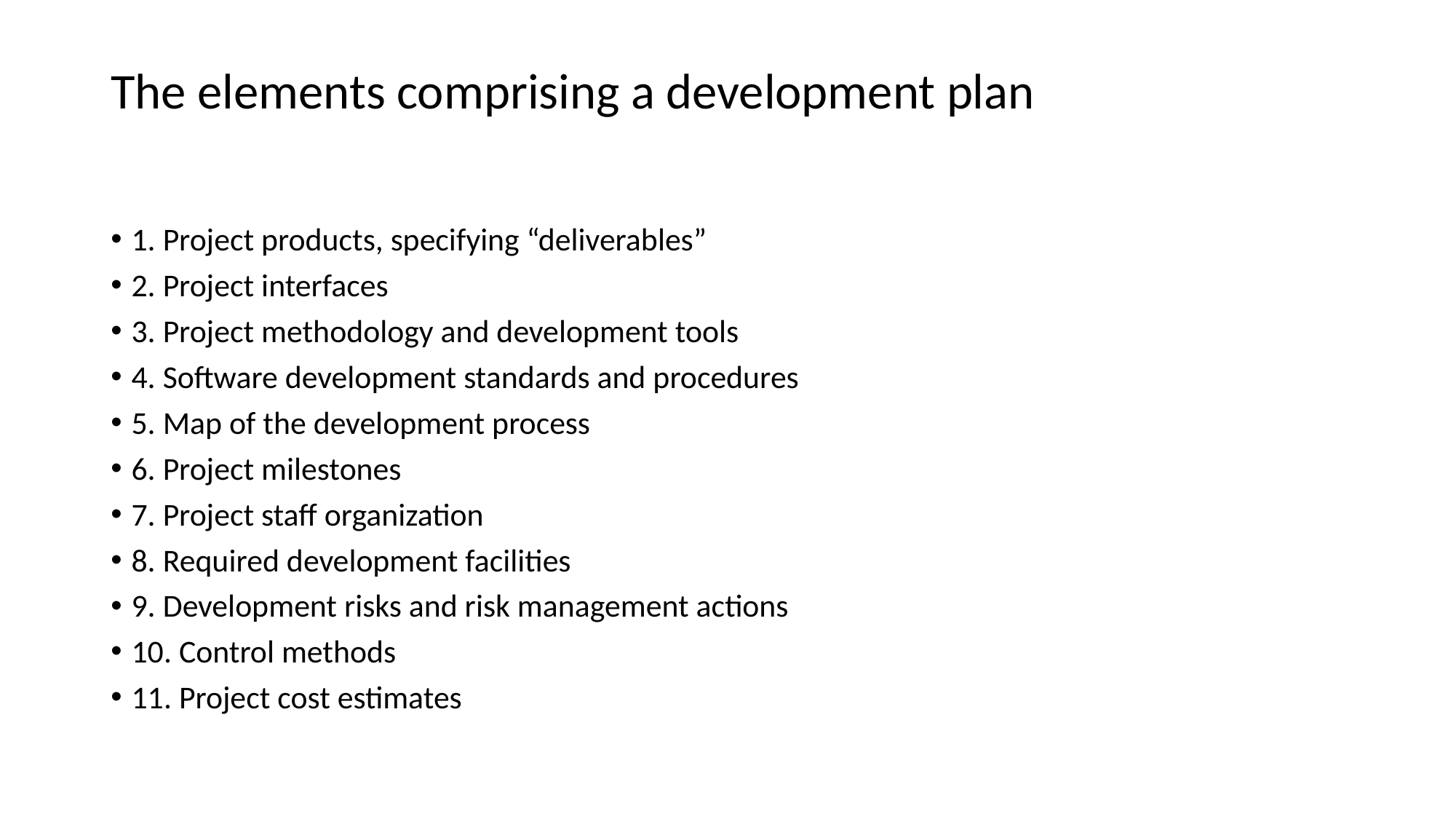

# The elements comprising a development plan
1. Project products, specifying “deliverables”
2. Project interfaces
3. Project methodology and development tools
4. Software development standards and procedures
5. Map of the development process
6. Project milestones
7. Project staff organization
8. Required development facilities
9. Development risks and risk management actions
10. Control methods
11. Project cost estimates